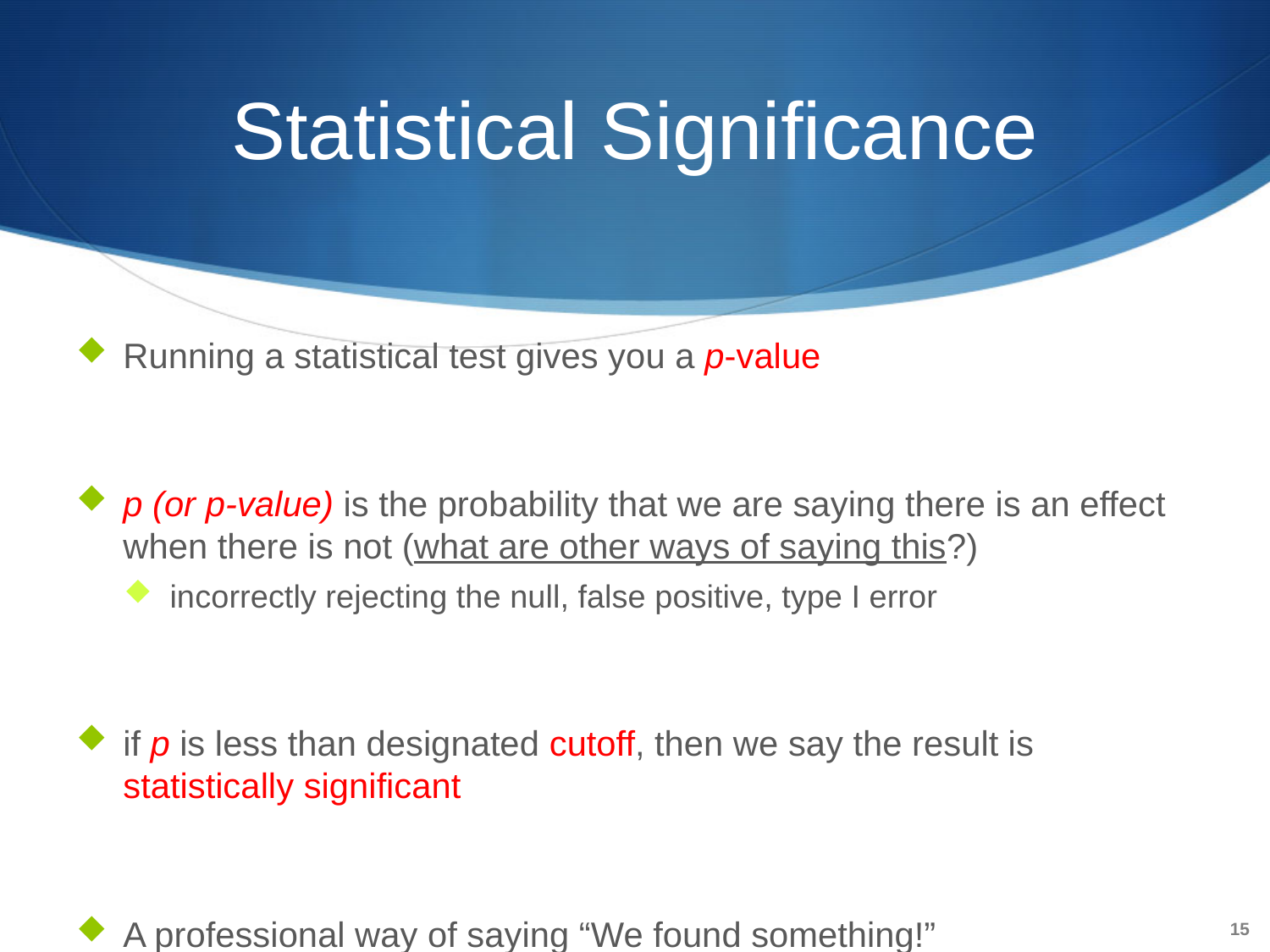

# Statistical Significance
Running a statistical test gives you a p-value

p (or p-value) is the probability that we are saying there is an effect when there is not (what are other ways of saying this?)
incorrectly rejecting the null, false positive, type I error

if p is less than designated cutoff, then we say the result is statistically significant

A professional way of saying “We found something!”

15